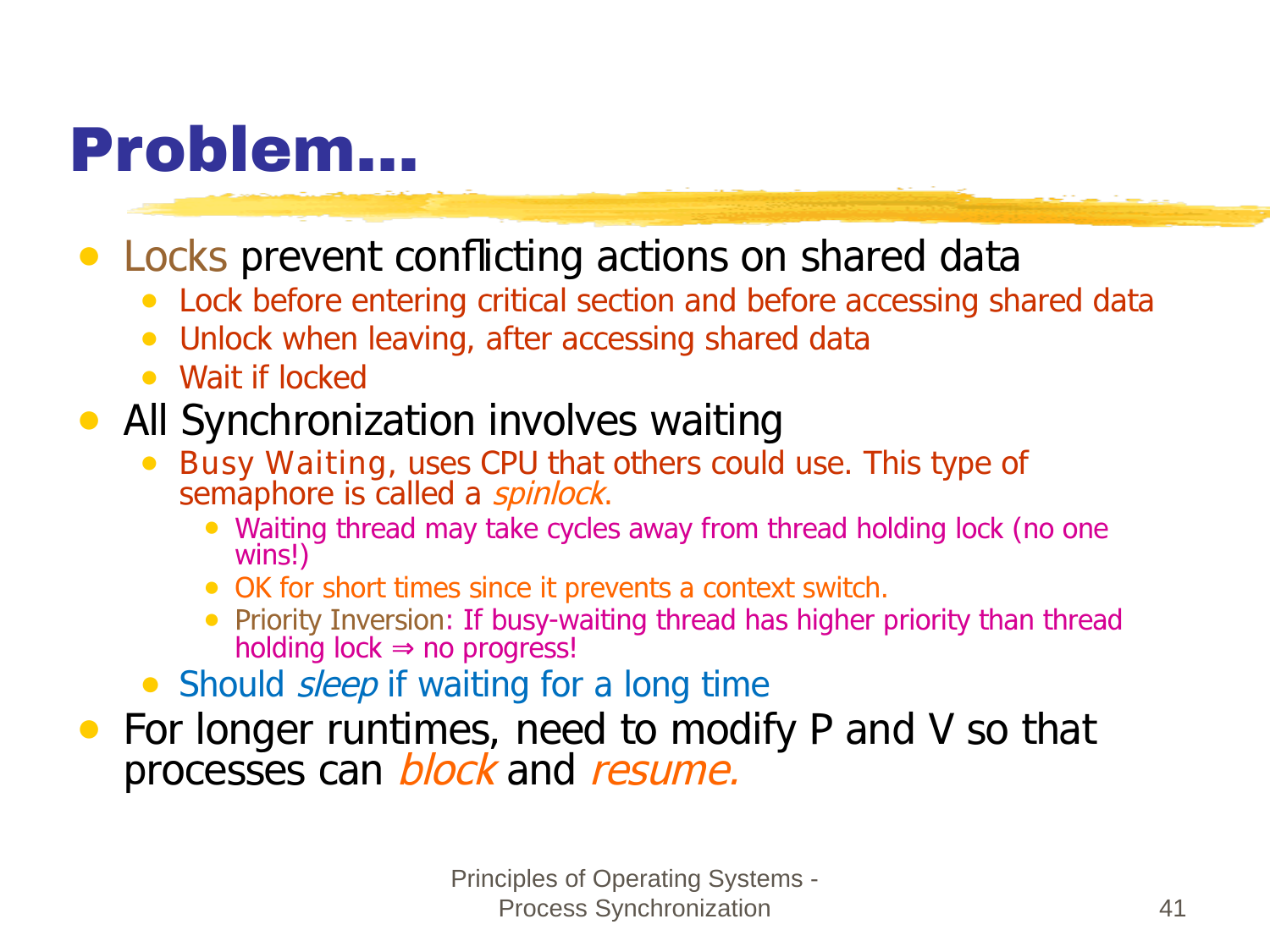

# Problem...
Locks prevent conflicting actions on shared data
Lock before entering critical section and before accessing shared data
Unlock when leaving, after accessing shared data
Wait if locked
All Synchronization involves waiting
Busy Waiting, uses CPU that others could use. This type of semaphore is called a spinlock.
Waiting thread may take cycles away from thread holding lock (no one wins!)
OK for short times since it prevents a context switch.
Priority Inversion: If busy-waiting thread has higher priority than thread holding lock ⇒ no progress!
Should sleep if waiting for a long time
For longer runtimes, need to modify P and V so that processes can block and resume.
Principles of Operating Systems - Process Synchronization
41